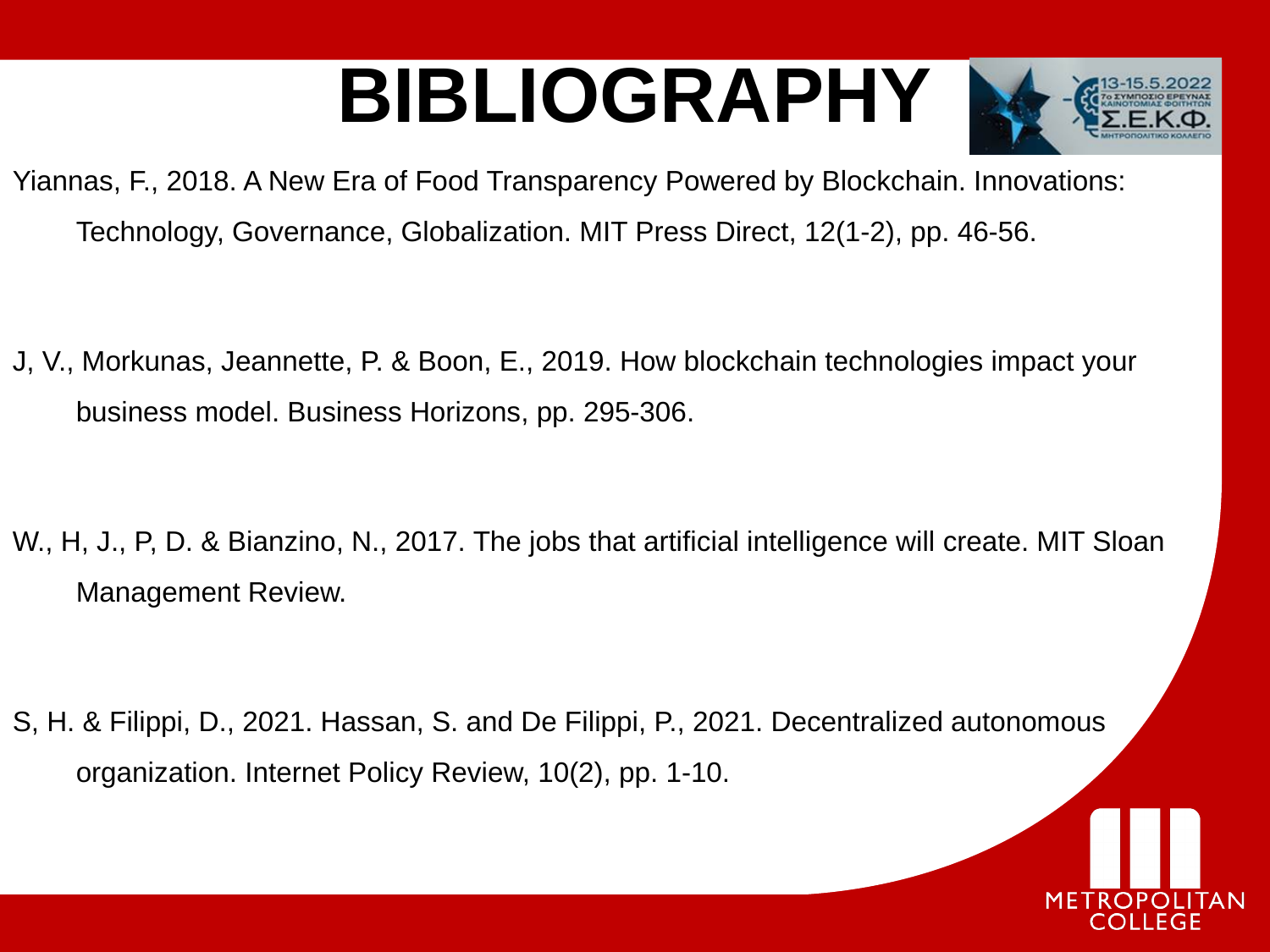

# BIBLIOGRAPHY
Yiannas, F., 2018. A New Era of Food Transparency Powered by Blockchain. Innovations: Technology, Governance, Globalization. MIT Press Direct, 12(1-2), pp. 46-56.

J, V., Morkunas, Jeannette, P. & Boon, E., 2019. How blockchain technologies impact your business model. Business Horizons, pp. 295-306.

W., H, J., P, D. & Bianzino, N., 2017. The jobs that artificial intelligence will create. MIT Sloan Management Review.

S, H. & Filippi, D., 2021. Hassan, S. and De Filippi, P., 2021. Decentralized autonomous organization. Internet Policy Review, 10(2), pp. 1-10.